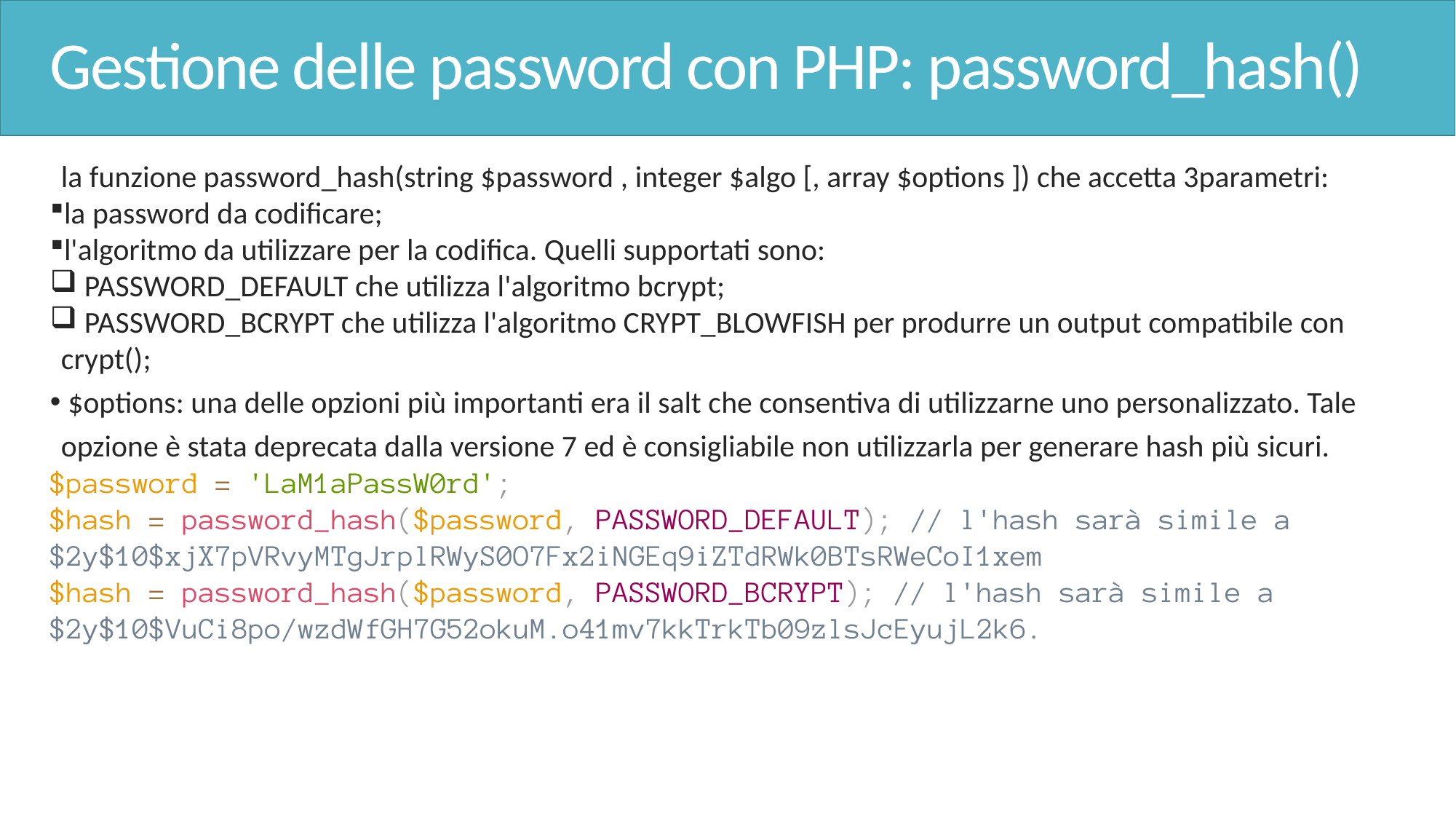

# Gestione delle password con PHP: password_hash()
la funzione password_hash(string $password , integer $algo [, array $options ]) che accetta 3parametri:
la password da codificare;
l'algoritmo da utilizzare per la codifica. Quelli supportati sono:
 PASSWORD_DEFAULT che utilizza l'algoritmo bcrypt;
 PASSWORD_BCRYPT che utilizza l'algoritmo CRYPT_BLOWFISH per produrre un output compatibile con crypt();
 $options: una delle opzioni più importanti era il salt che consentiva di utilizzarne uno personalizzato. Tale opzione è stata deprecata dalla versione 7 ed è consigliabile non utilizzarla per generare hash più sicuri.
$password = 'LaM1aPassW0rd';
$hash = password_hash($password, PASSWORD_DEFAULT); // l'hash sarà simile a $2y$10$xjX7pVRvyMTgJrplRWyS0O7Fx2iNGEq9iZTdRWk0BTsRWeCoI1xem
$hash = password_hash($password, PASSWORD_BCRYPT); // l'hash sarà simile a $2y$10$VuCi8po/wzdWfGH7G52okuM.o41mv7kkTrkTb09zlsJcEyujL2k6.